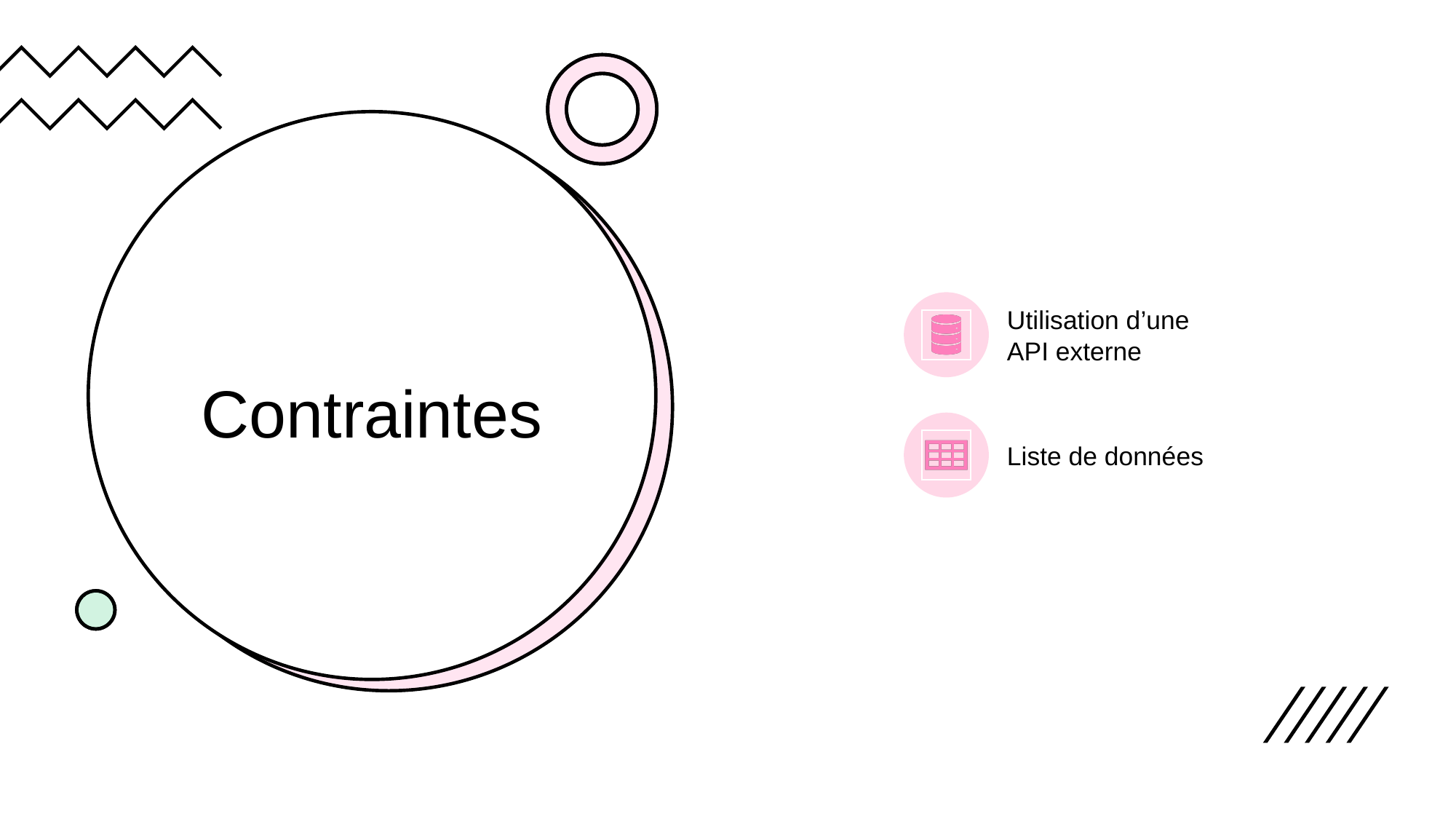

Utilisation d’une API externe
Liste de données
# Contraintes

3